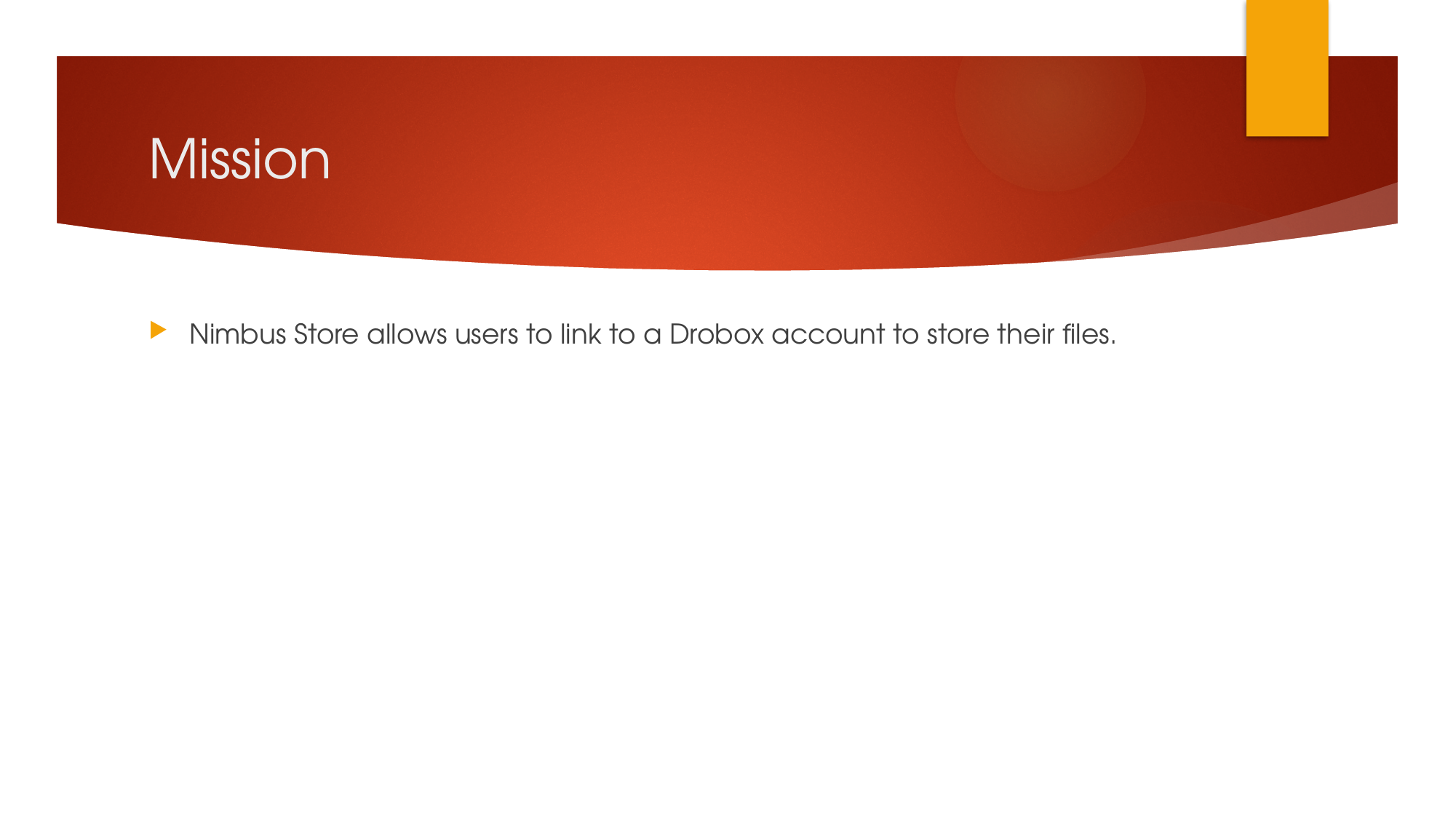

# Mission
Nimbus Store allows users to link to a Drobox account to store their files.